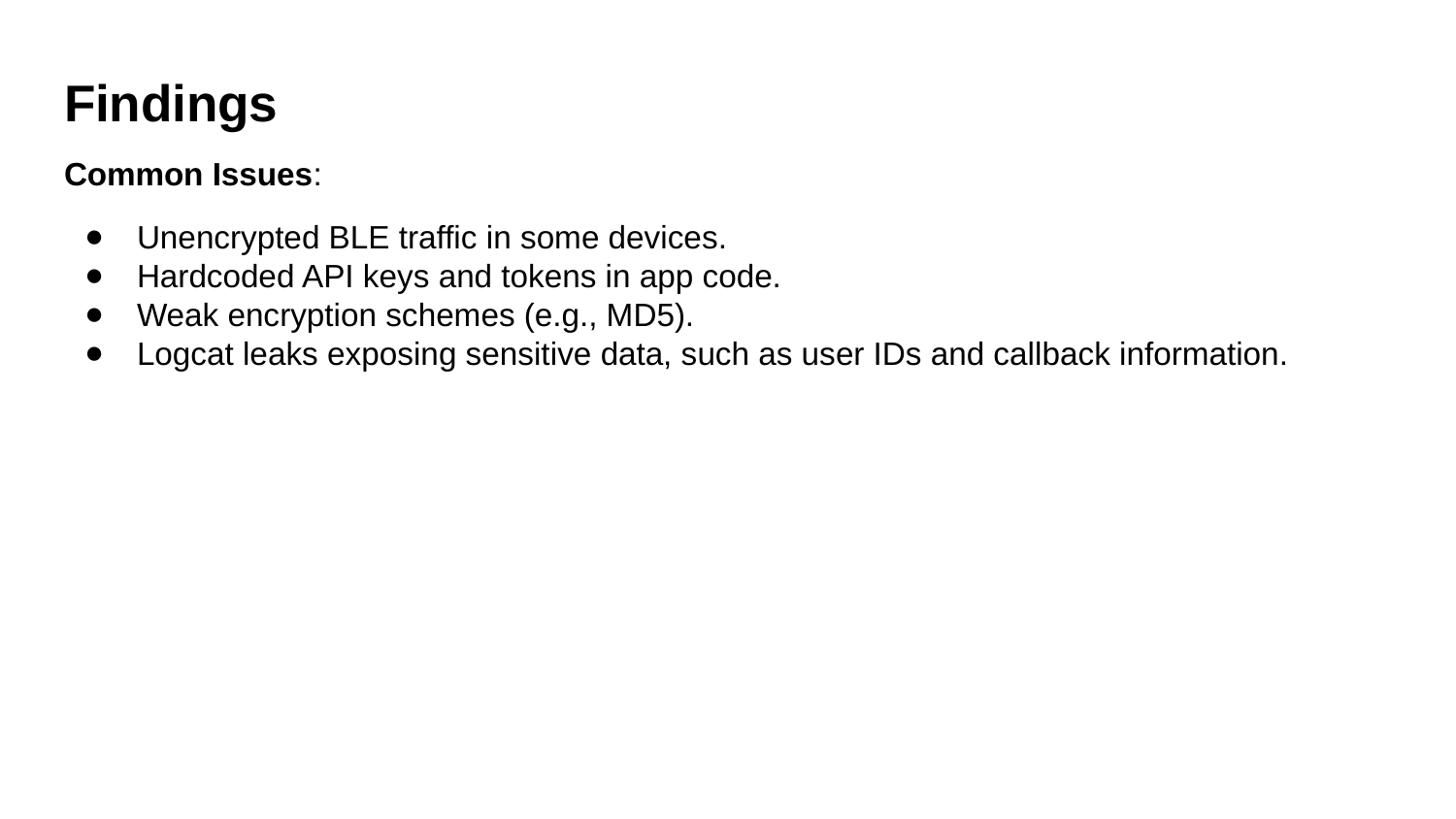

# Findings
Common Issues:
Unencrypted BLE traffic in some devices.
Hardcoded API keys and tokens in app code.
Weak encryption schemes (e.g., MD5).
Logcat leaks exposing sensitive data, such as user IDs and callback information.